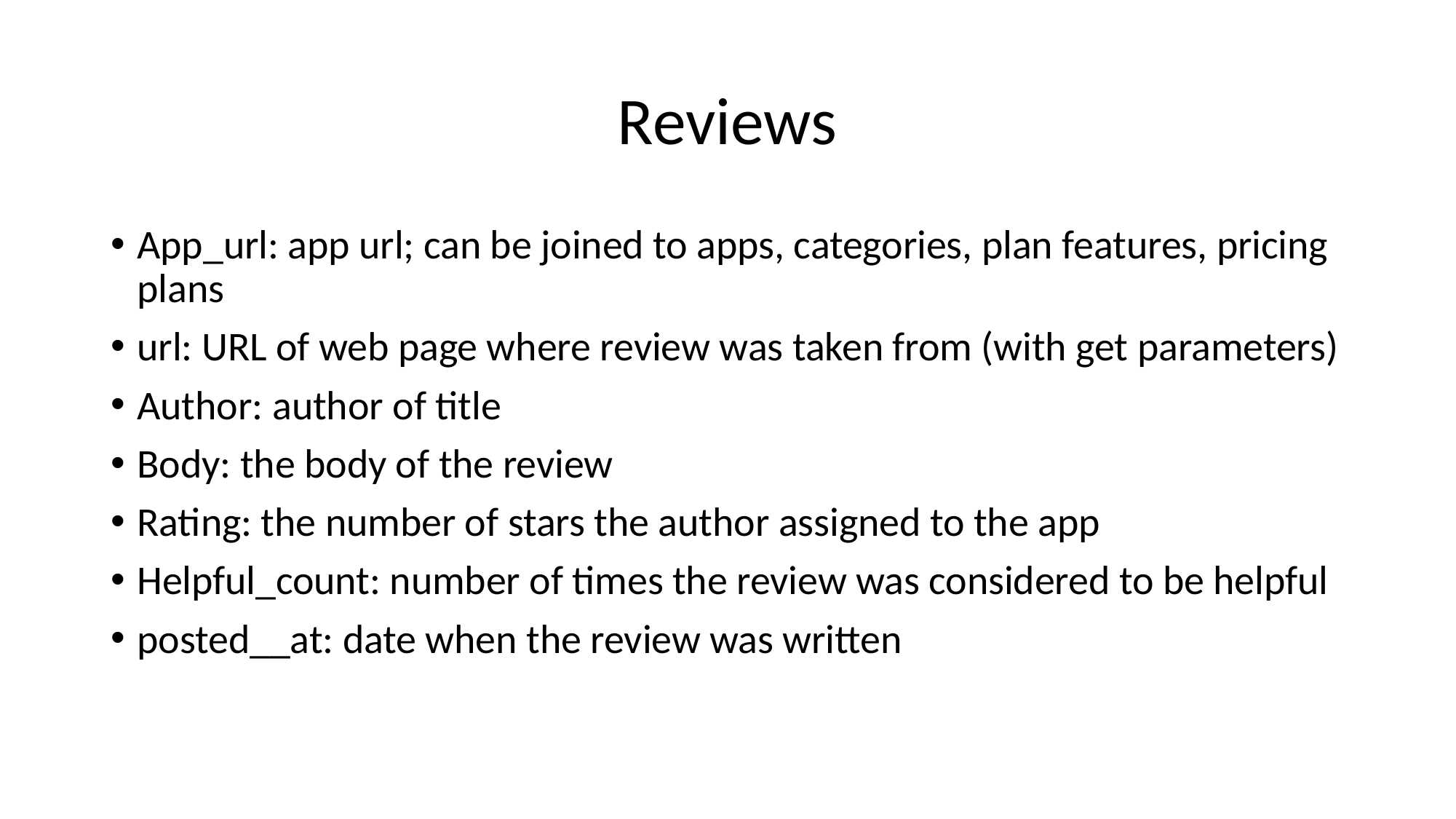

# Reviews
App_url: app url; can be joined to apps, categories, plan features, pricing plans
url: URL of web page where review was taken from (with get parameters)
Author: author of title
Body: the body of the review
Rating: the number of stars the author assigned to the app
Helpful_count: number of times the review was considered to be helpful
posted__at: date when the review was written